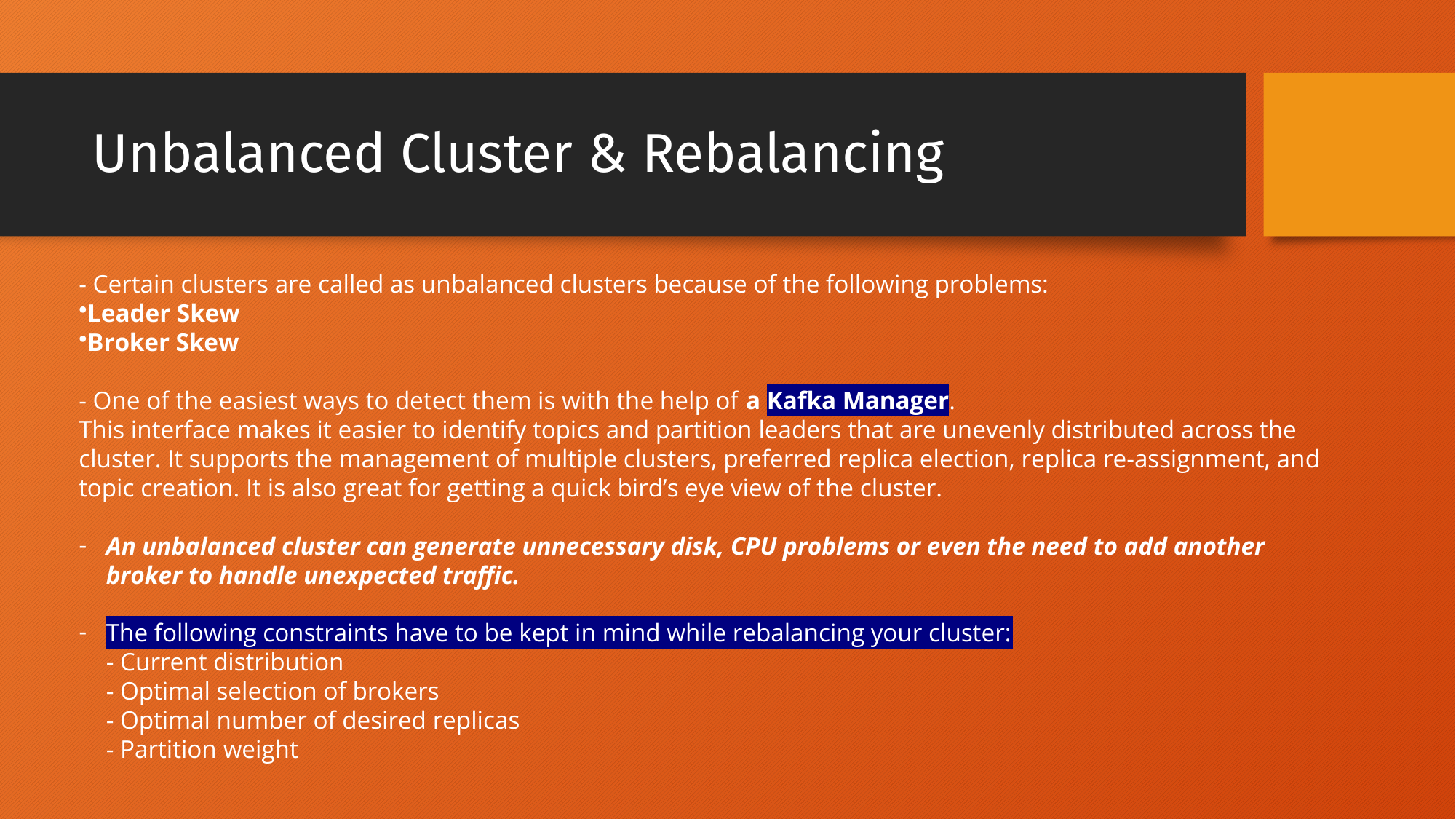

# Unbalanced Cluster & Rebalancing
- Certain clusters are called as unbalanced clusters because of the following problems:
Leader Skew
Broker Skew

- One of the easiest ways to detect them is with the help of a Kafka Manager.
This interface makes it easier to identify topics and partition leaders that are unevenly distributed across the cluster. It supports the management of multiple clusters, preferred replica election, replica re-assignment, and topic creation. It is also great for getting a quick bird’s eye view of the cluster.
An unbalanced cluster can generate unnecessary disk, CPU problems or even the need to add another broker to handle unexpected traffic.

The following constraints have to be kept in mind while rebalancing your cluster:
- Current distribution
- Optimal selection of brokers
- Optimal number of desired replicas
- Partition weight